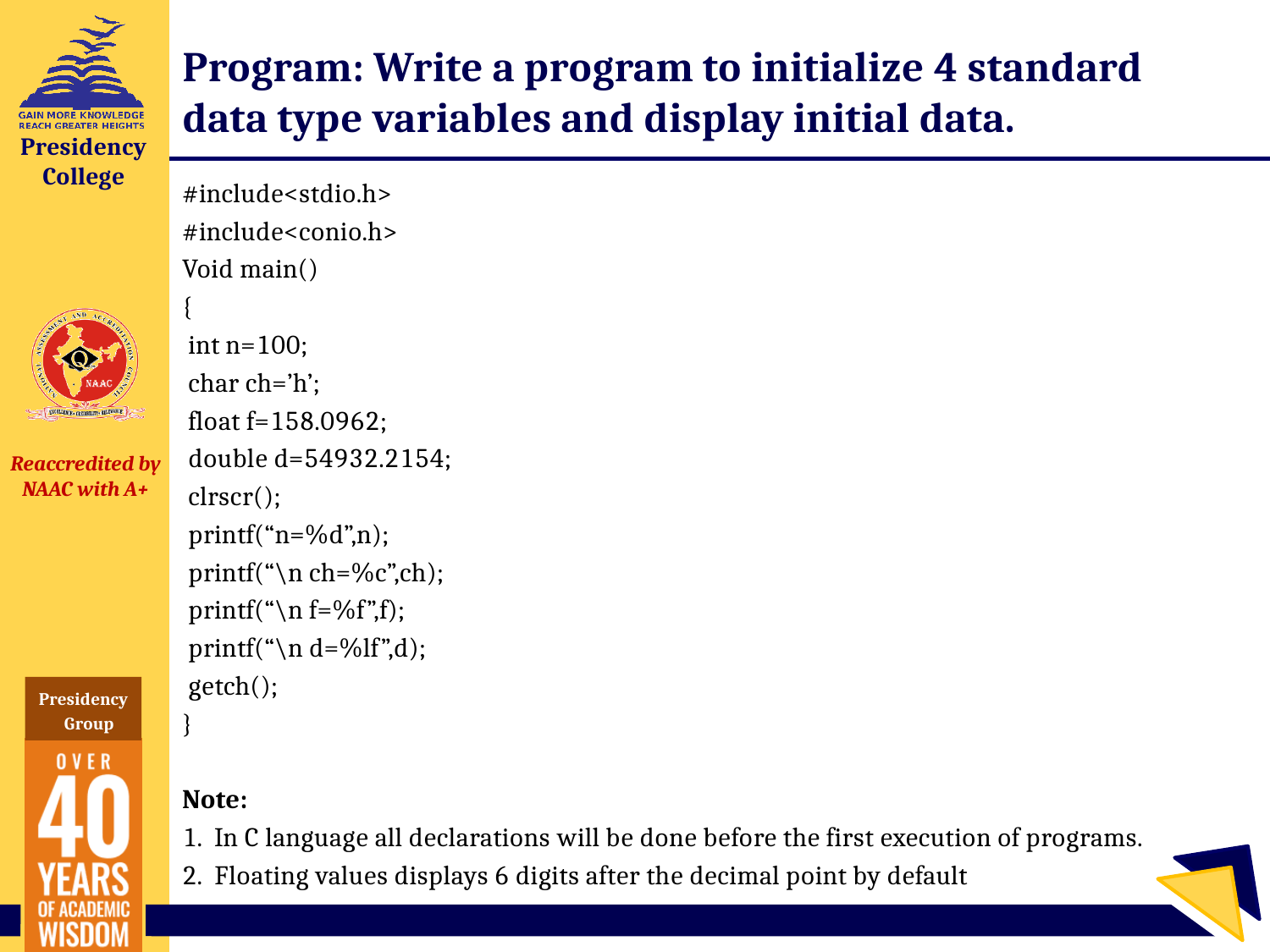

# Program: Write a program to initialize 4 standard data type variables and display initial data.
#include<stdio.h>
#include<conio.h>
Void main()
{
 int n=100;
 char ch=’h’;
 float f=158.0962;
 double d=54932.2154;
 clrscr();
 printf(“n=%d”,n);
 printf(“\n ch=%c”,ch);
 printf(“\n f=%f”,f);
 printf(“\n d=%lf”,d);
 getch();
}

Note:
1.  In C language all declarations will be done before the first execution of programs.
2.  Floating values displays 6 digits after the decimal point by default